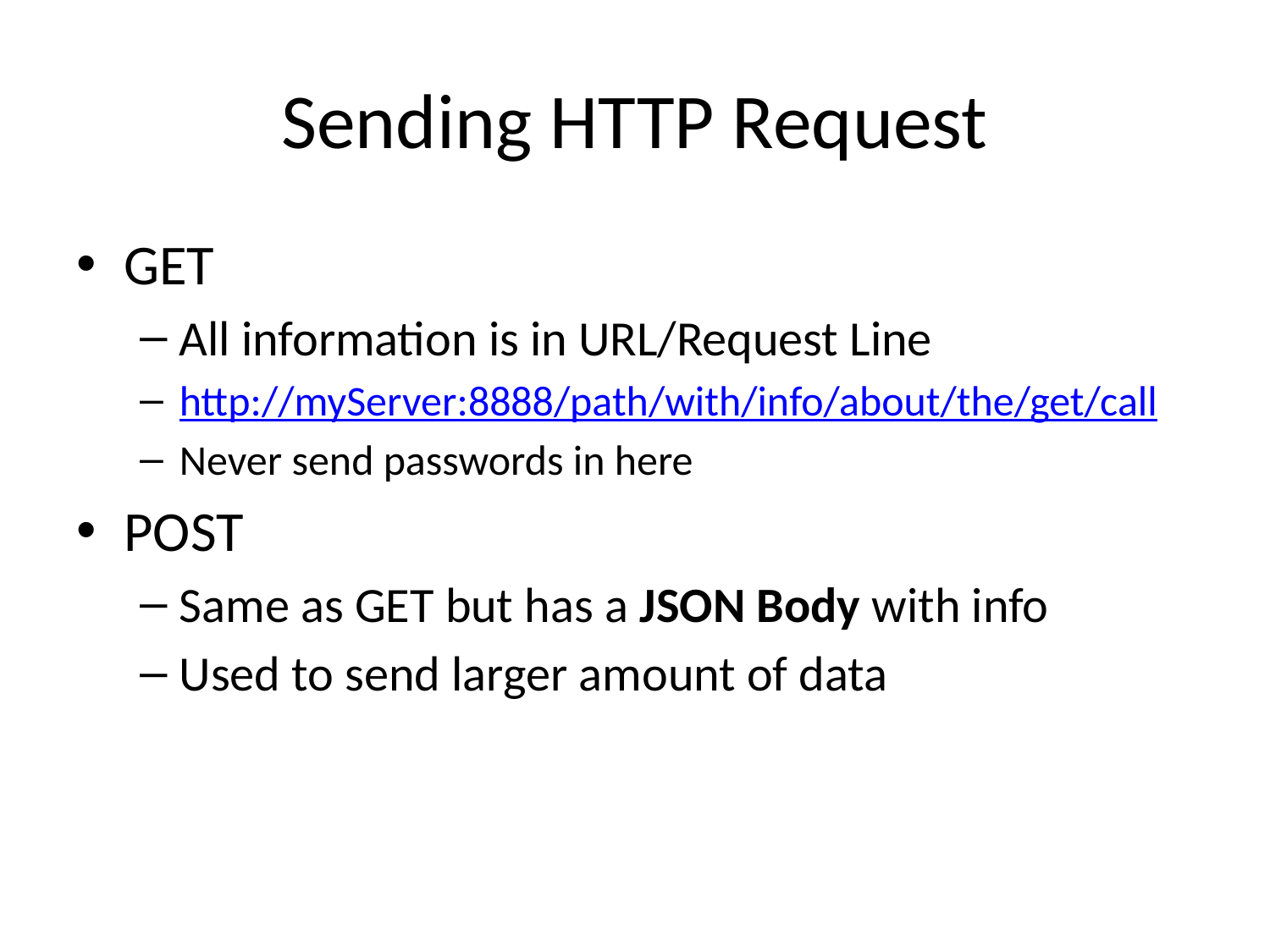

# Sending HTTP Request
GET
All information is in URL/Request Line
http://myServer:8888/path/with/info/about/the/get/call
Never send passwords in here
POST
Same as GET but has a JSON Body with info
Used to send larger amount of data